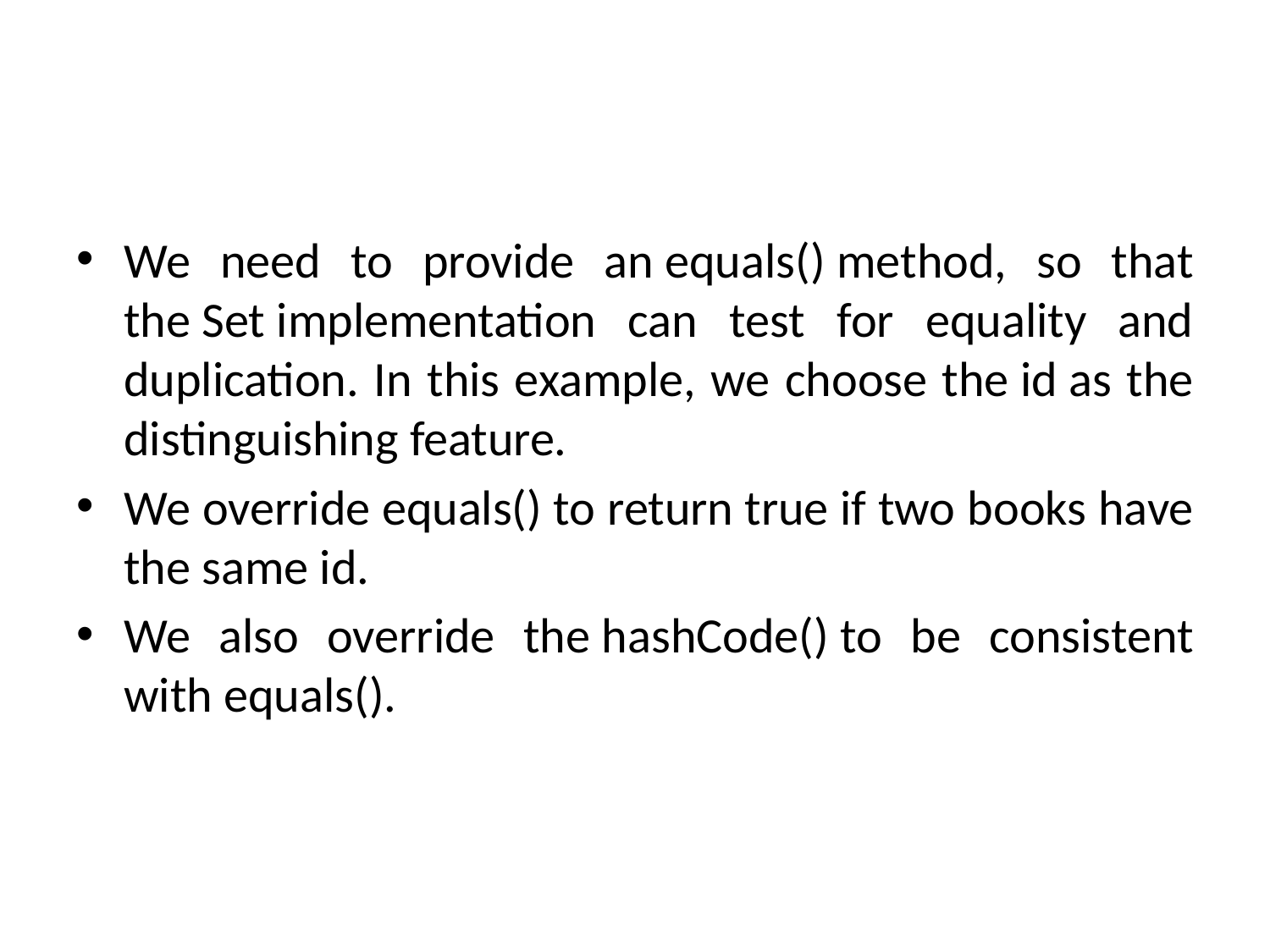

#
We need to provide an equals() method, so that the Set implementation can test for equality and duplication. In this example, we choose the id as the distinguishing feature.
We override equals() to return true if two books have the same id.
We also override the hashCode() to be consistent with equals().